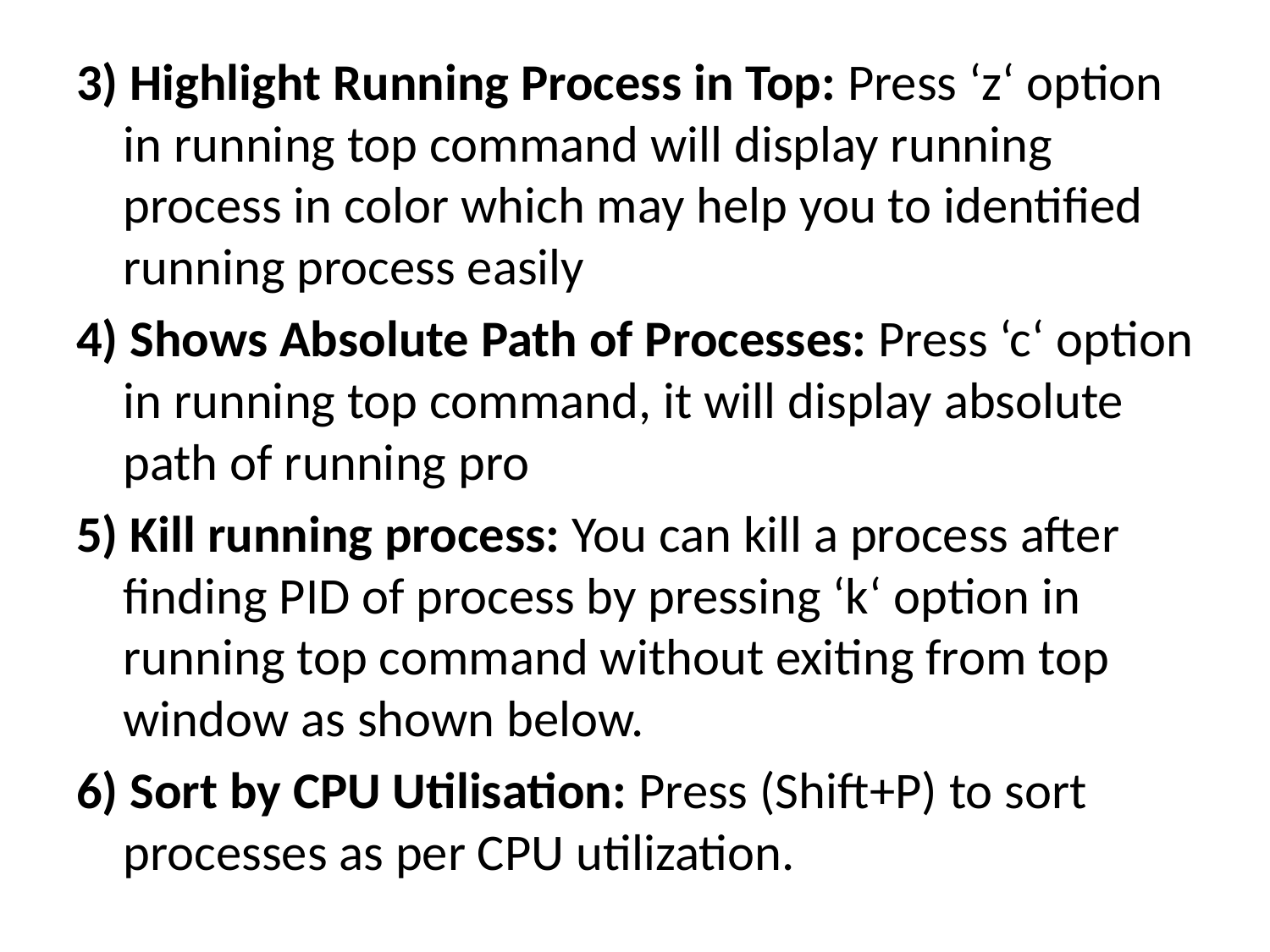

#
3) Highlight Running Process in Top: Press ‘z‘ option in running top command will display running process in color which may help you to identified running process easily
4) Shows Absolute Path of Processes: Press ‘c‘ option in running top command, it will display absolute path of running pro
5) Kill running process: You can kill a process after finding PID of process by pressing ‘k‘ option in running top command without exiting from top window as shown below.
6) Sort by CPU Utilisation: Press (Shift+P) to sort processes as per CPU utilization.